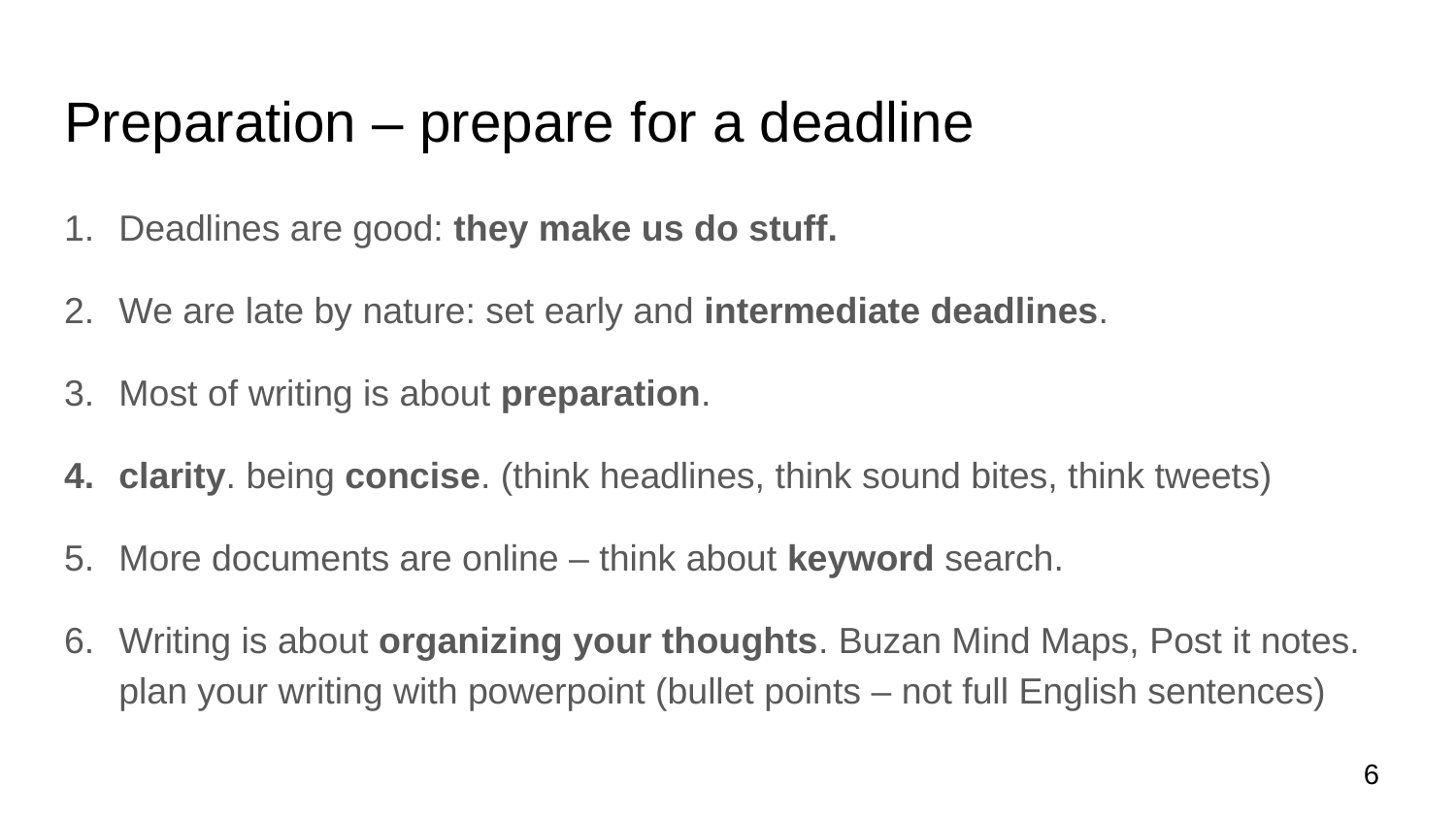

# Preparation – prepare for a deadline
Deadlines are good: they make us do stuff.
We are late by nature: set early and intermediate deadlines.
Most of writing is about preparation.
clarity. being concise. (think headlines, think sound bites, think tweets)
More documents are online – think about keyword search.
Writing is about organizing your thoughts. Buzan Mind Maps, Post it notes. plan your writing with powerpoint (bullet points – not full English sentences)
6